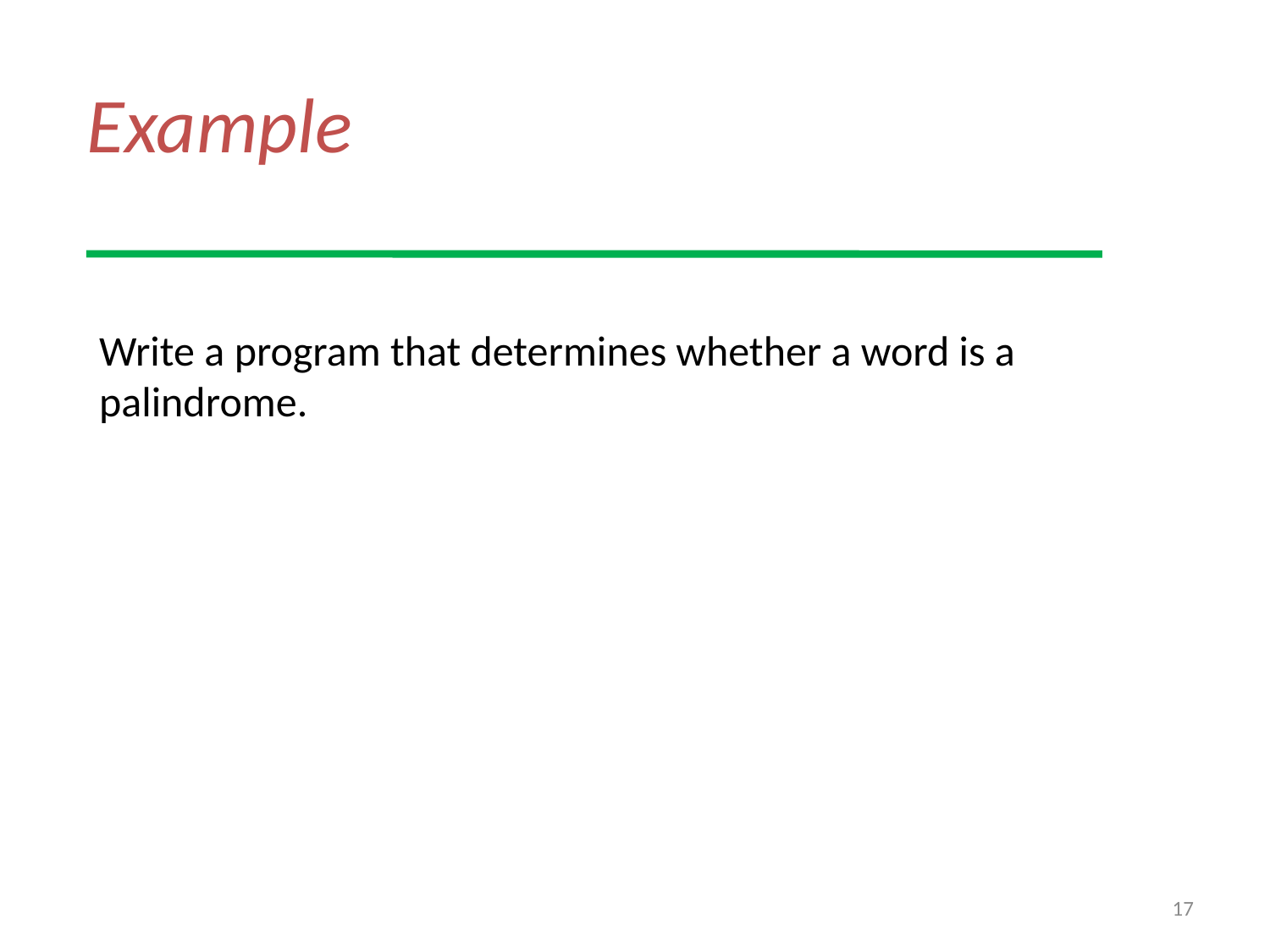

# Example
Write a program that determines whether a word is a palindrome.

17